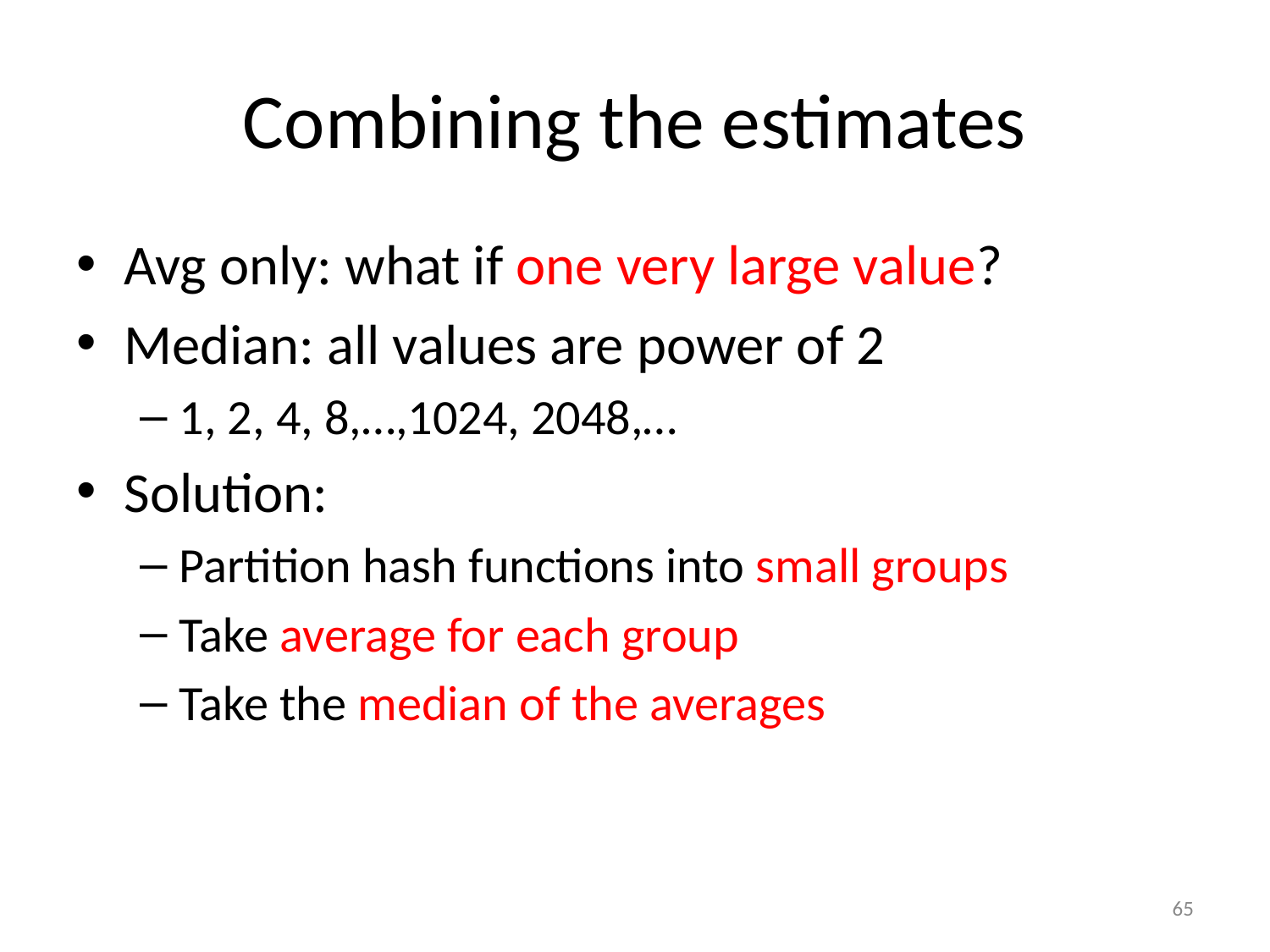

# Combining the estimates
Avg only: what if one very large value?
Median: all values are power of 2
1, 2, 4, 8,…,1024, 2048,…
Solution:
Partition hash functions into small groups
Take average for each group
Take the median of the averages
65